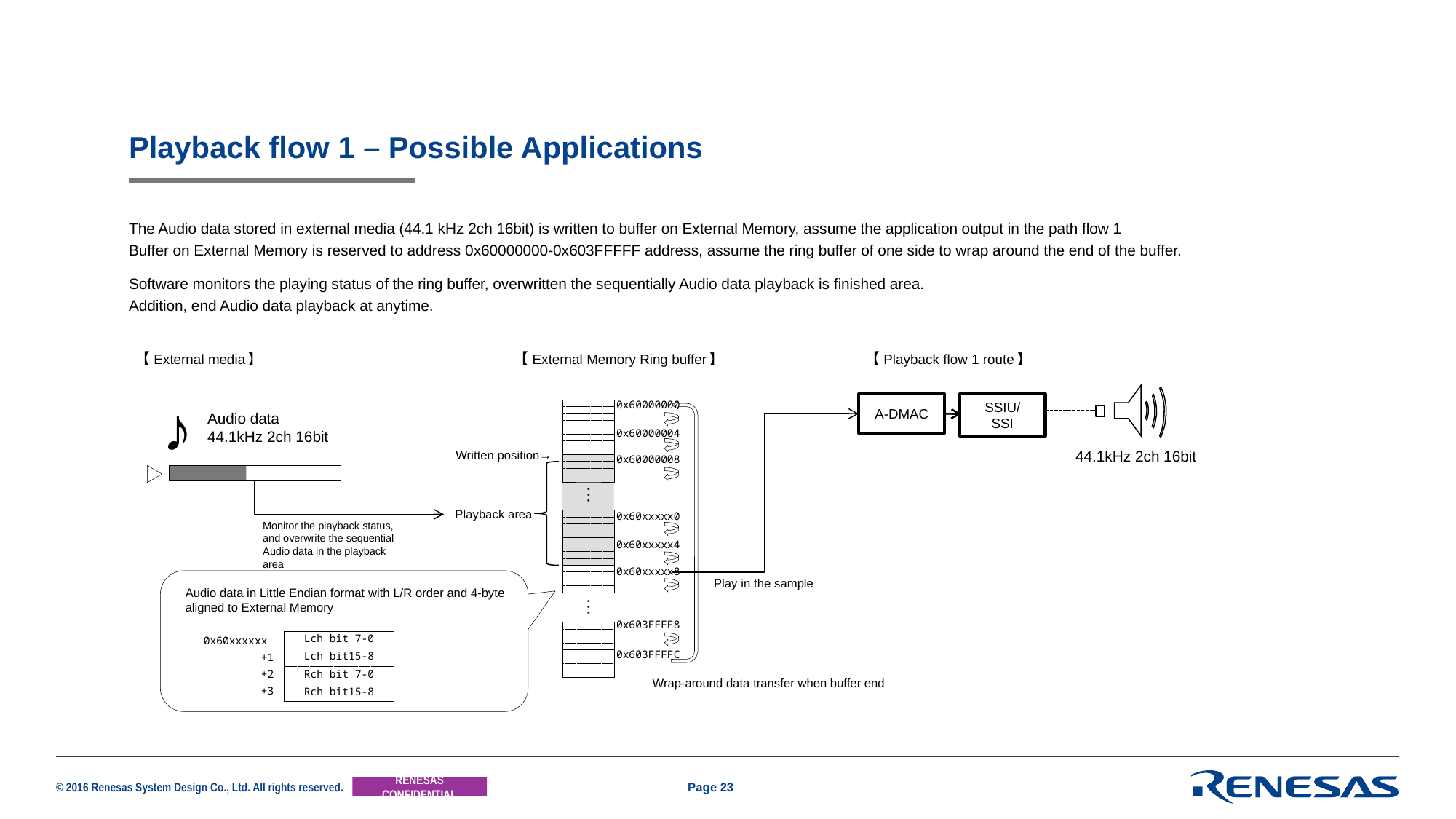

# Playback flow 1 – Possible Applications
The Audio data stored in external media (44.1 kHz 2ch 16bit) is written to buffer on External Memory, assume the application output in the path flow 1
Buffer on External Memory is reserved to address 0x60000000-0x603FFFFF address, assume the ring buffer of one side to wrap around the end of the buffer.
Software monitors the playing status of the ring buffer, overwritten the sequentially Audio data playback is finished area.
Addition, end Audio data playback at anytime.
 【External media】
 【External Memory Ring buffer】
 【Playback flow 1 route】
♪

A-DMAC
SSIU/
SSI
0x60000000

Audio data
44.1kHz 2ch 16bit

0x60000004

Written position→
44.1kHz 2ch 16bit
0x60000008

…
Playback area
0x60xxxxx0

Monitor the playback status, and overwrite the sequential Audio data in the playback area

0x60xxxxx4

0x60xxxxx8

Play in the sample

Audio data in Little Endian format with L/R order and 4-byte aligned to External Memory
…
0x603FFFF8

Lch bit 7-0

0x60xxxxxx

0x603FFFFC
Lch bit15-8
+1
Rch bit 7-0
+2
Wrap-around data transfer when buffer end
+3
Rch bit15-8
Page 23